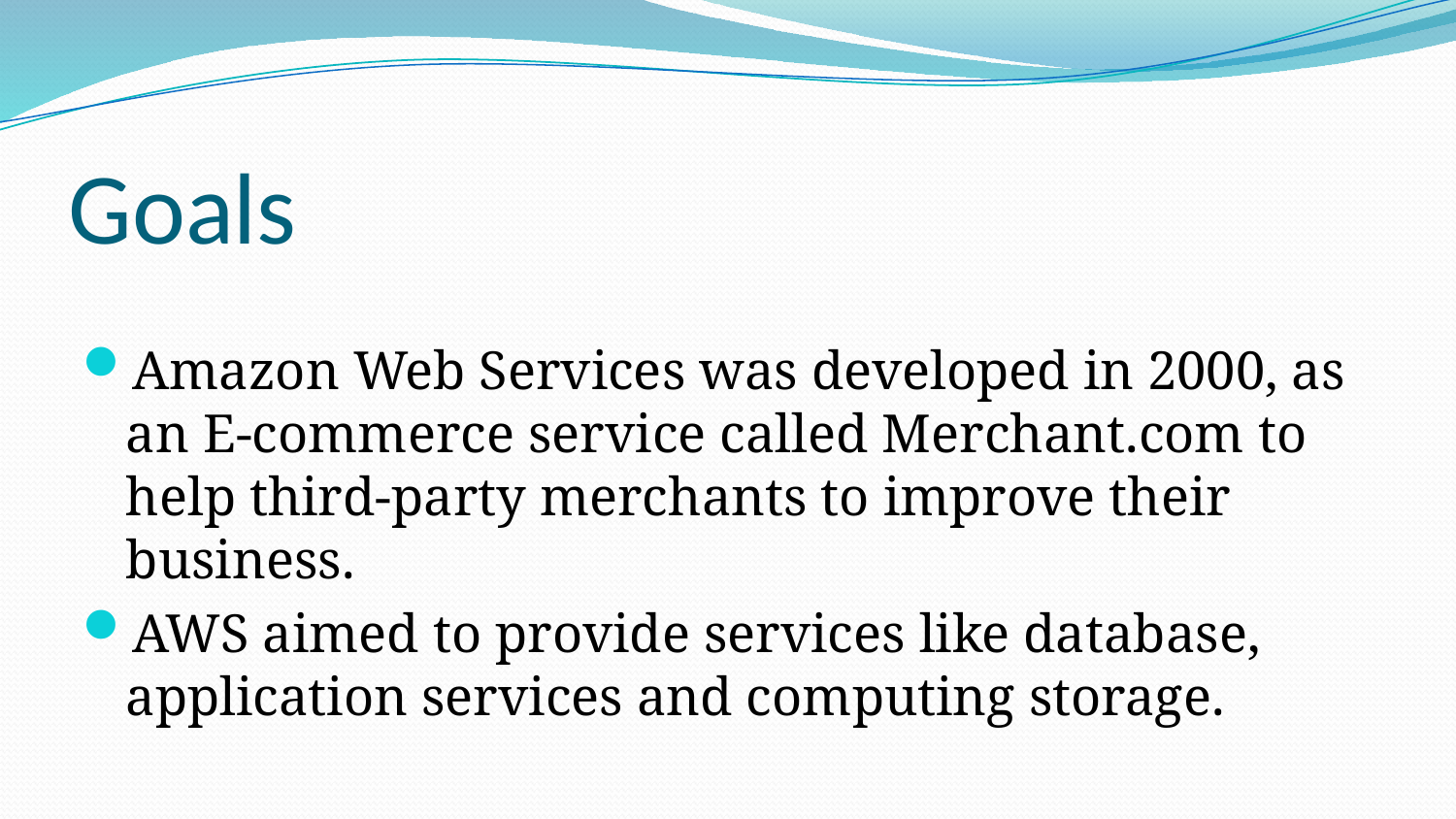

# Goals
Amazon Web Services was developed in 2000, as an E-commerce service called Merchant.com to help third-party merchants to improve their business.
AWS aimed to provide services like database, application services and computing storage.